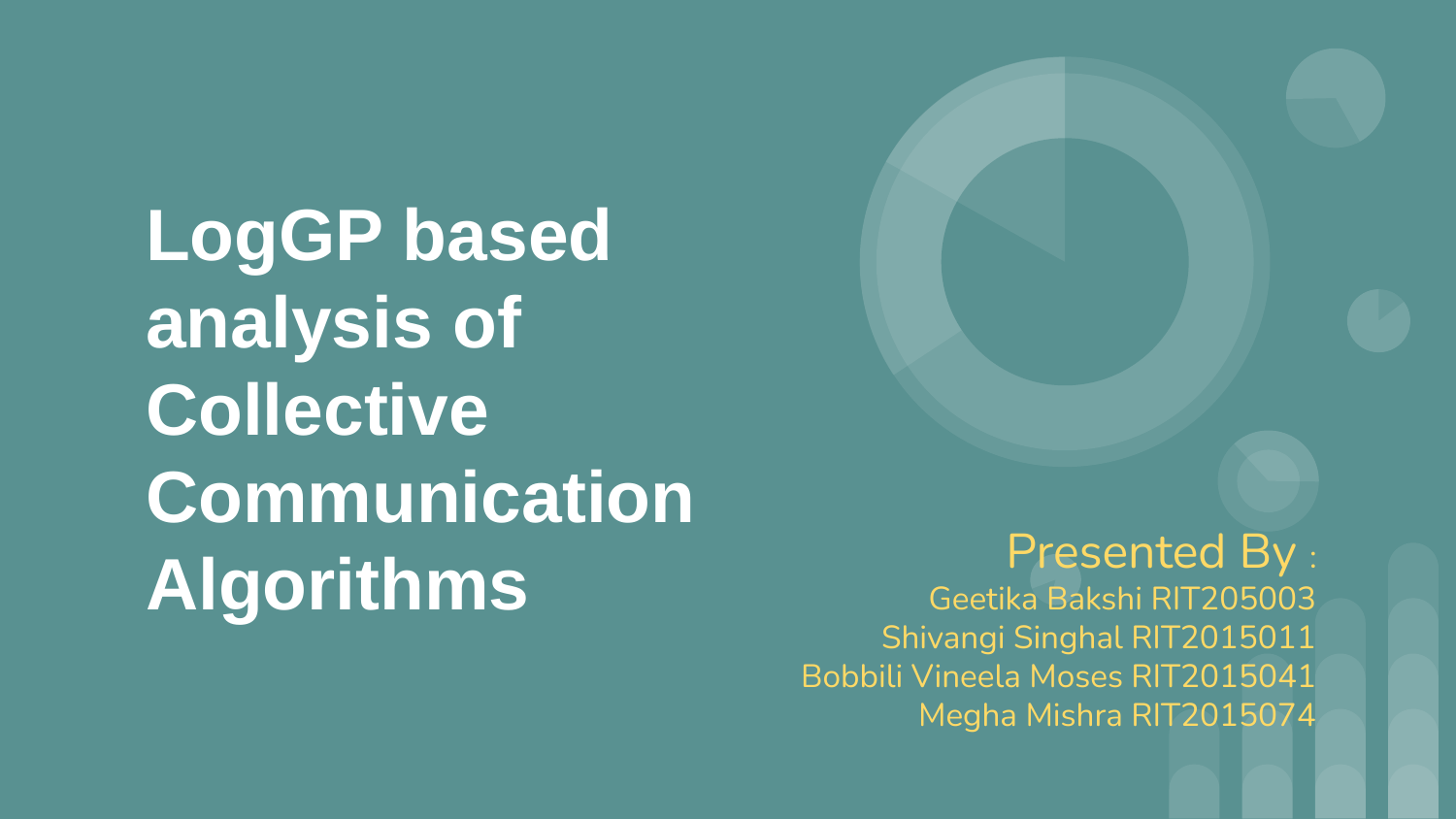

# LogGP based analysis of Collective Communication Algorithms
Presented By :
Geetika Bakshi RIT205003
Shivangi Singhal RIT2015011
Bobbili Vineela Moses RIT2015041
Megha Mishra RIT2015074